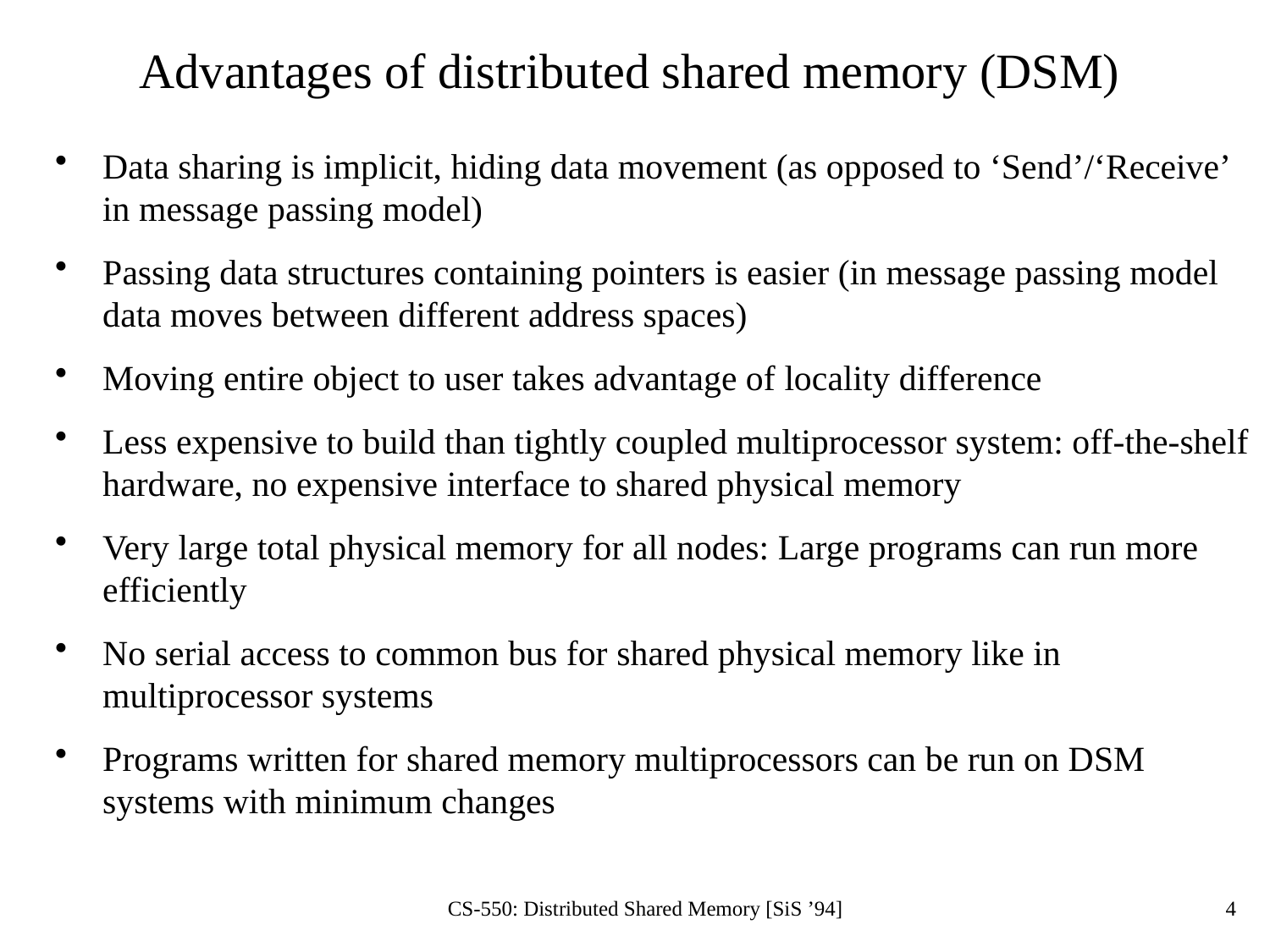

# Advantages of distributed shared memory (DSM)
Data sharing is implicit, hiding data movement (as opposed to ‘Send’/‘Receive’ in message passing model)
Passing data structures containing pointers is easier (in message passing model data moves between different address spaces)
Moving entire object to user takes advantage of locality difference
Less expensive to build than tightly coupled multiprocessor system: off-the-shelf hardware, no expensive interface to shared physical memory
Very large total physical memory for all nodes: Large programs can run more efficiently
No serial access to common bus for shared physical memory like in multiprocessor systems
Programs written for shared memory multiprocessors can be run on DSM systems with minimum changes
CS-550: Distributed Shared Memory [SiS ’94]
4